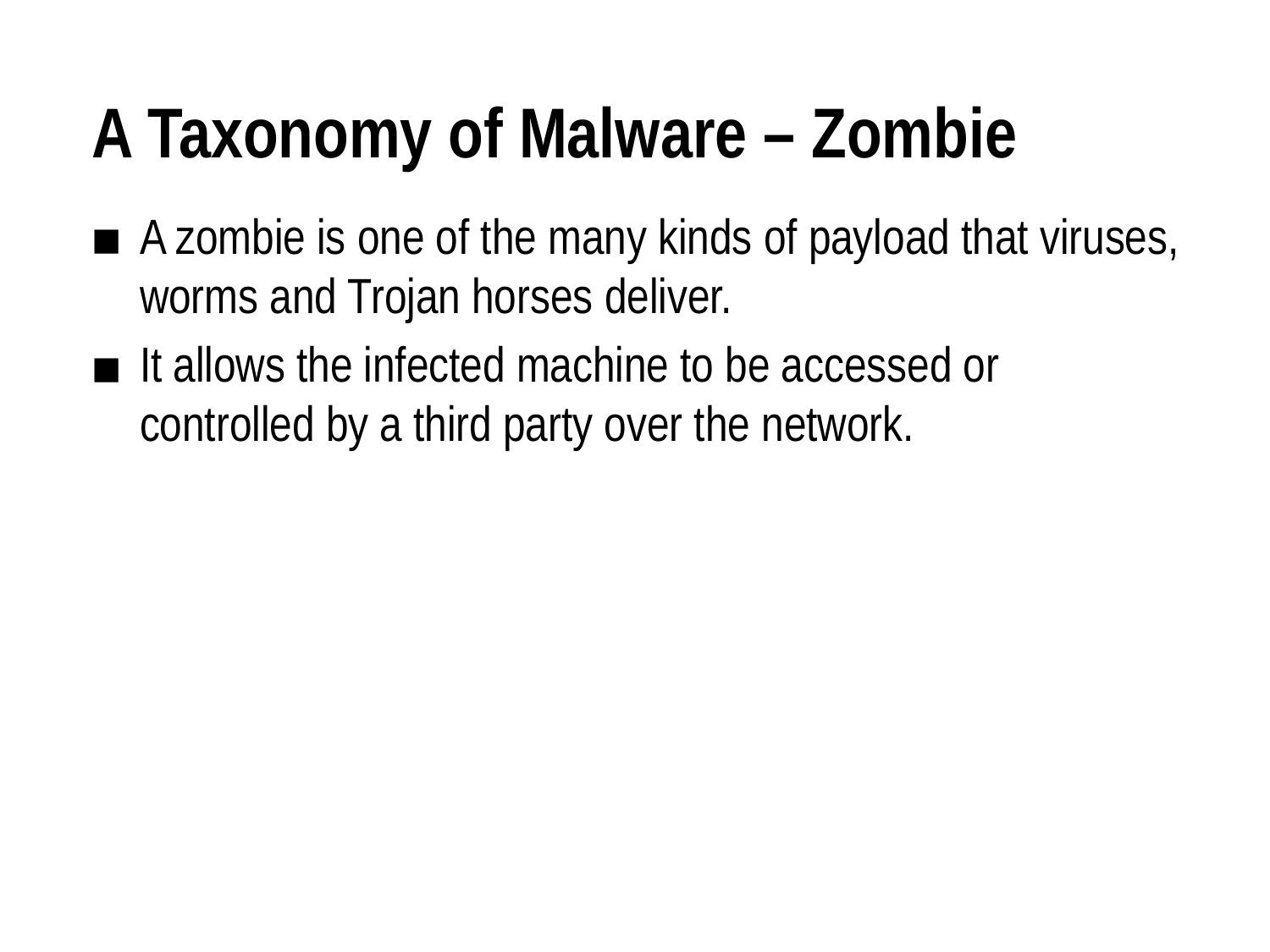

# A Taxonomy of Malware – Zombie
A zombie is one of the many kinds of payload that viruses, worms and Trojan horses deliver.
It allows the infected machine to be accessed or controlled by a third party over the network.
Malware